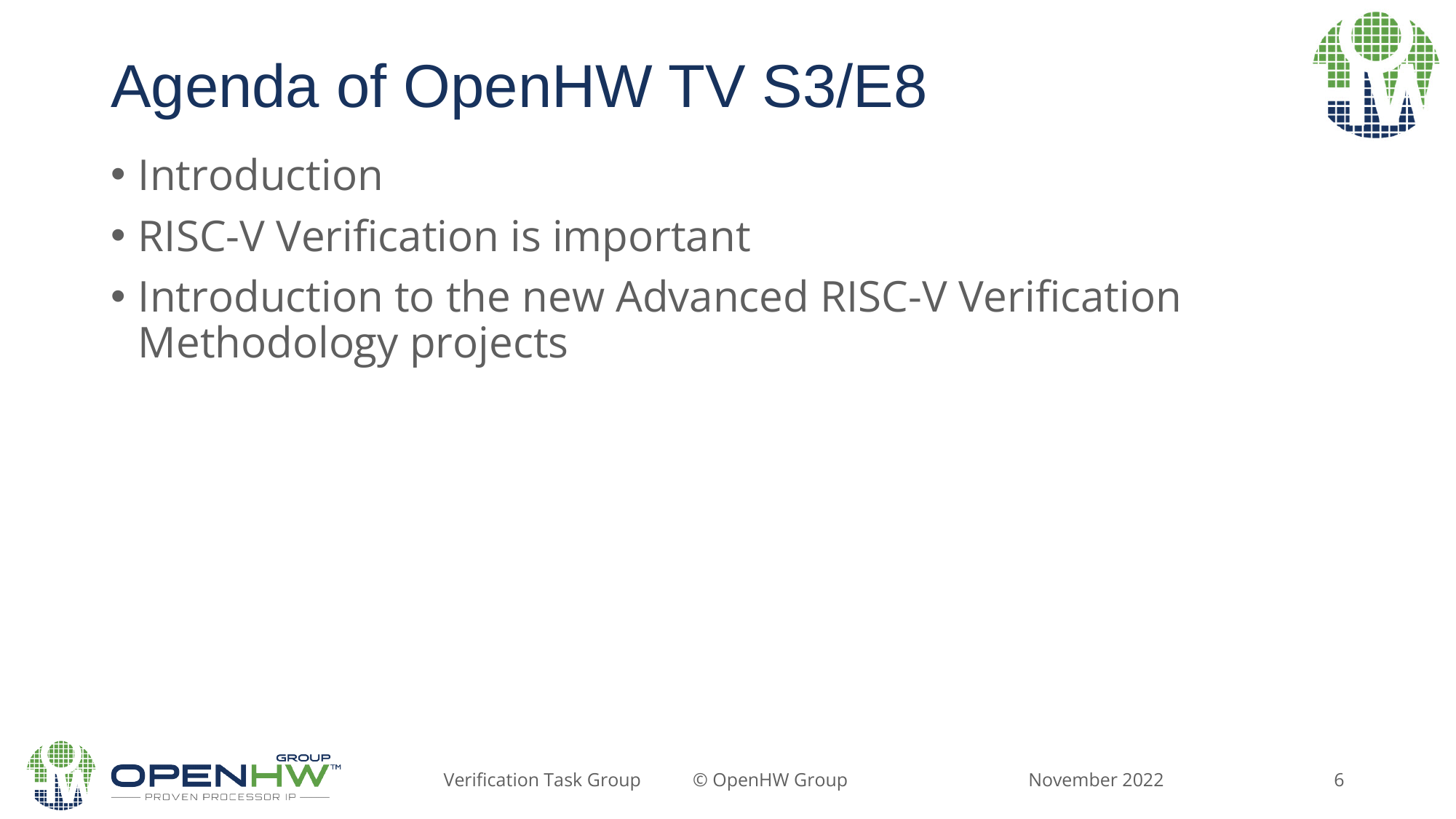

# Agenda of OpenHW TV S3/E8
Introduction
RISC-V Verification is important
Introduction to the new Advanced RISC-V Verification Methodology projects

November 2022
Verification Task Group           © OpenHW Group
6